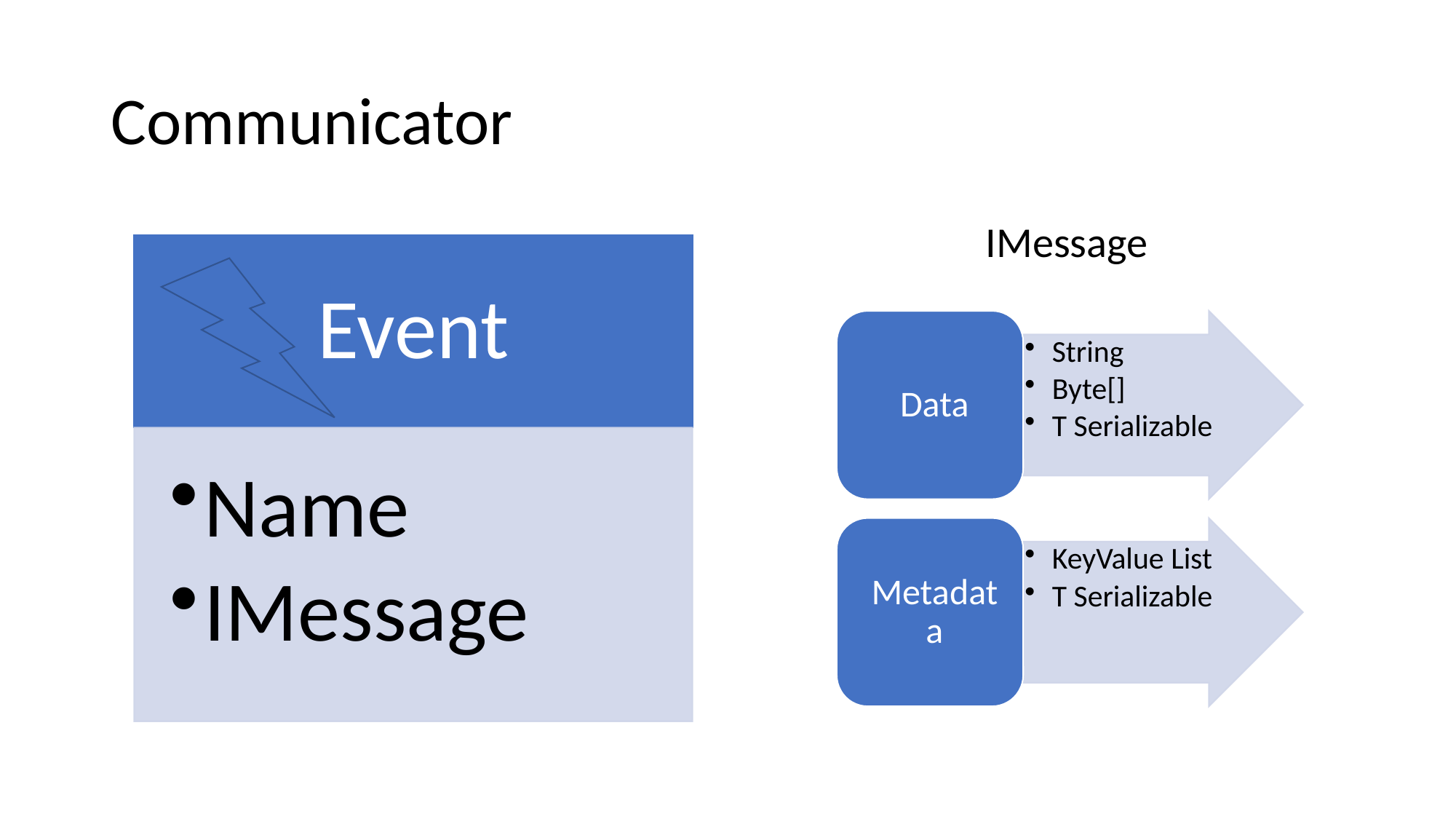

# Communicator
IMessage
String
Byte[]
T Serializable
Data
KeyValue List
T Serializable
Metadata
Event
Name
IMessage